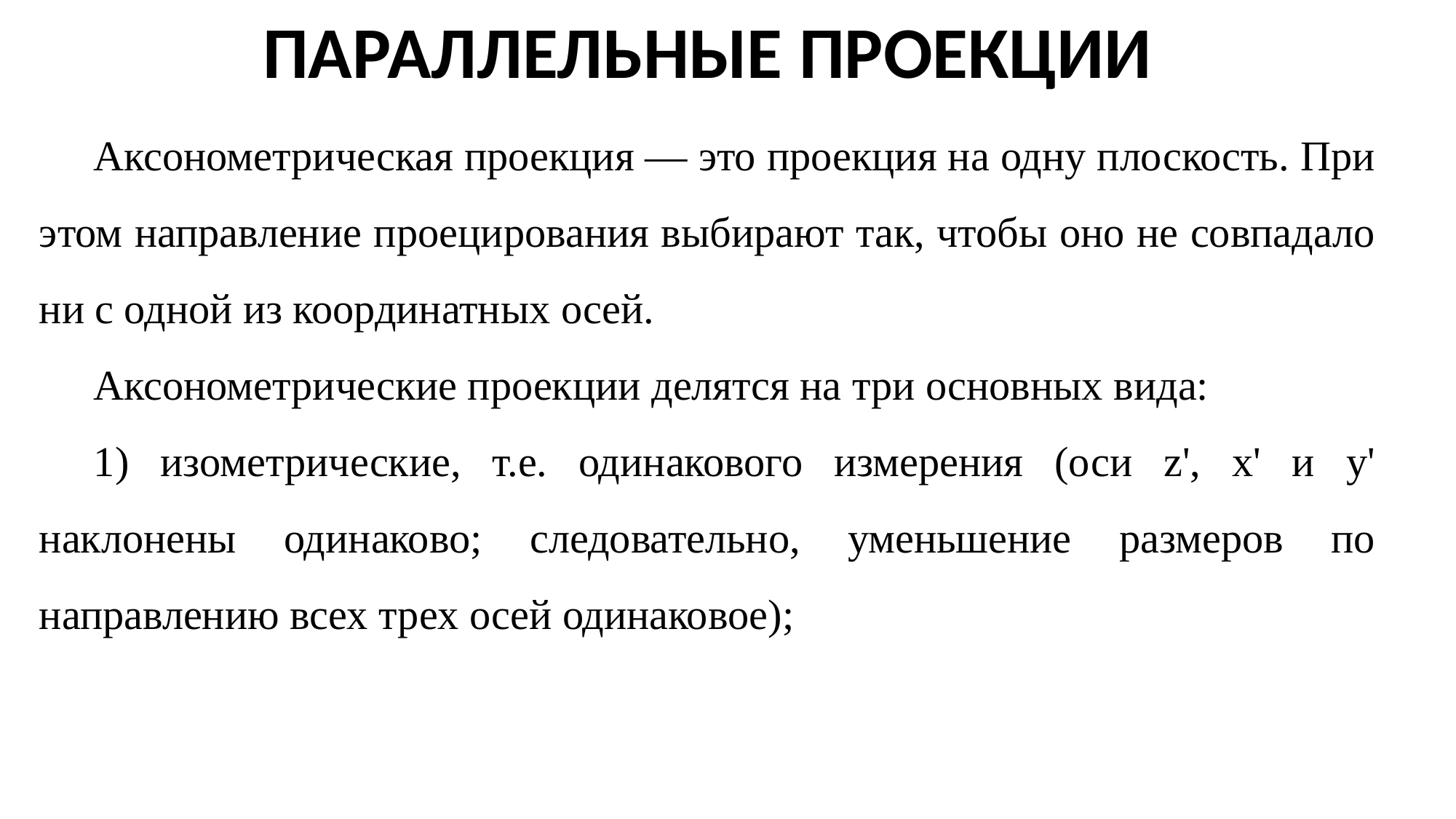

ПАРАЛЛЕЛЬНЫЕ ПРОЕКЦИИ
Аксонометрическая проекция — это проекция на одну плоскость. При этом направление проецирования выбирают так, чтобы оно не совпадало ни с одной из координатных осей.
Аксонометрические проекции делятся на три основных вида:
1) изометрические, т.е. одинакового измерения (оси z', х' и у' наклонены одинаково; следовательно, уменьшение размеров по направлению всех трех осей одинаковое);